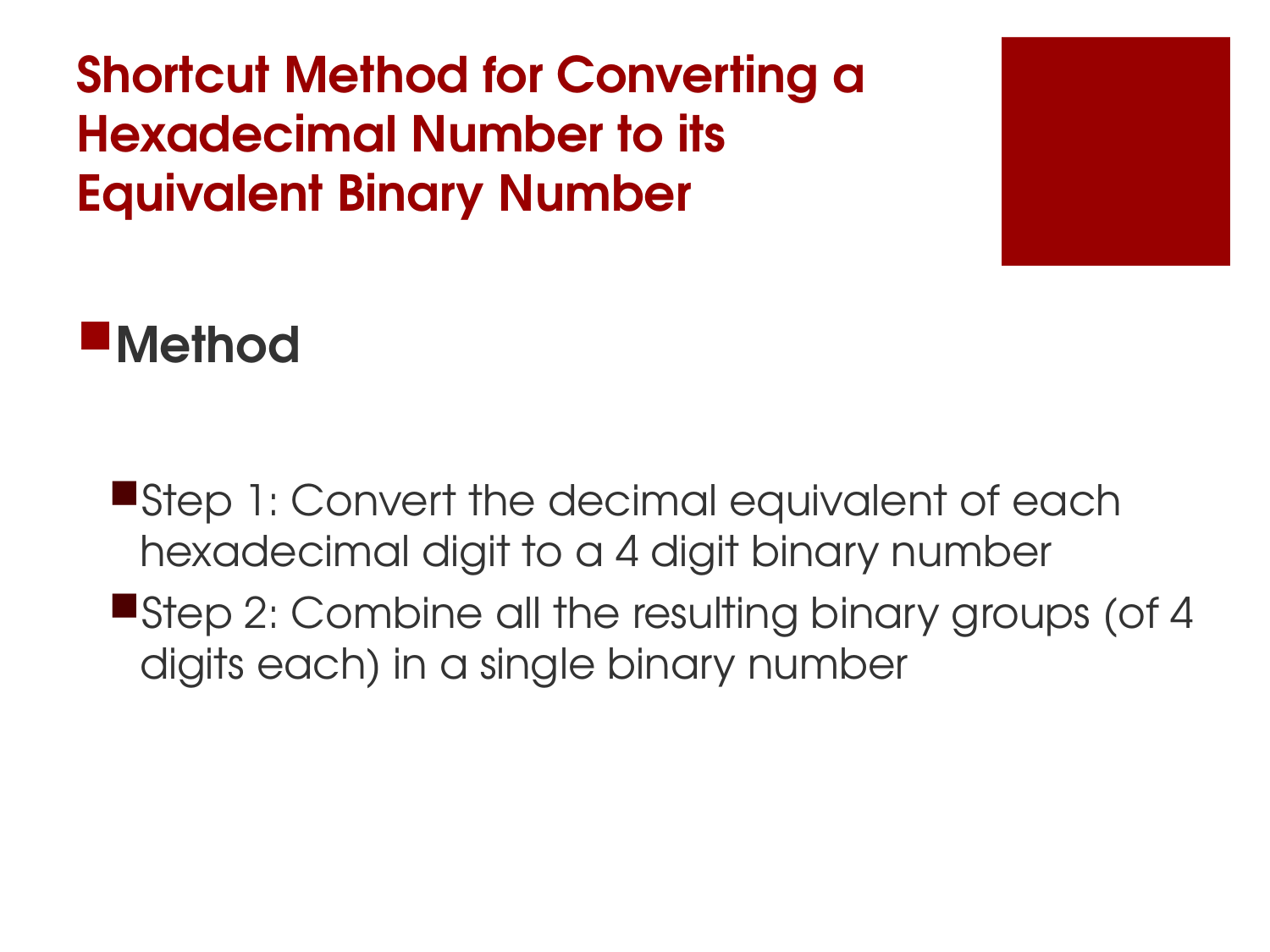

# Shortcut Method for Converting a Hexadecimal Number to its Equivalent Binary Number
Method

Step 1: Convert the decimal equivalent of each hexadecimal digit to a 4 digit binary number
Step 2: Combine all the resulting binary groups (of 4 digits each) in a single binary number